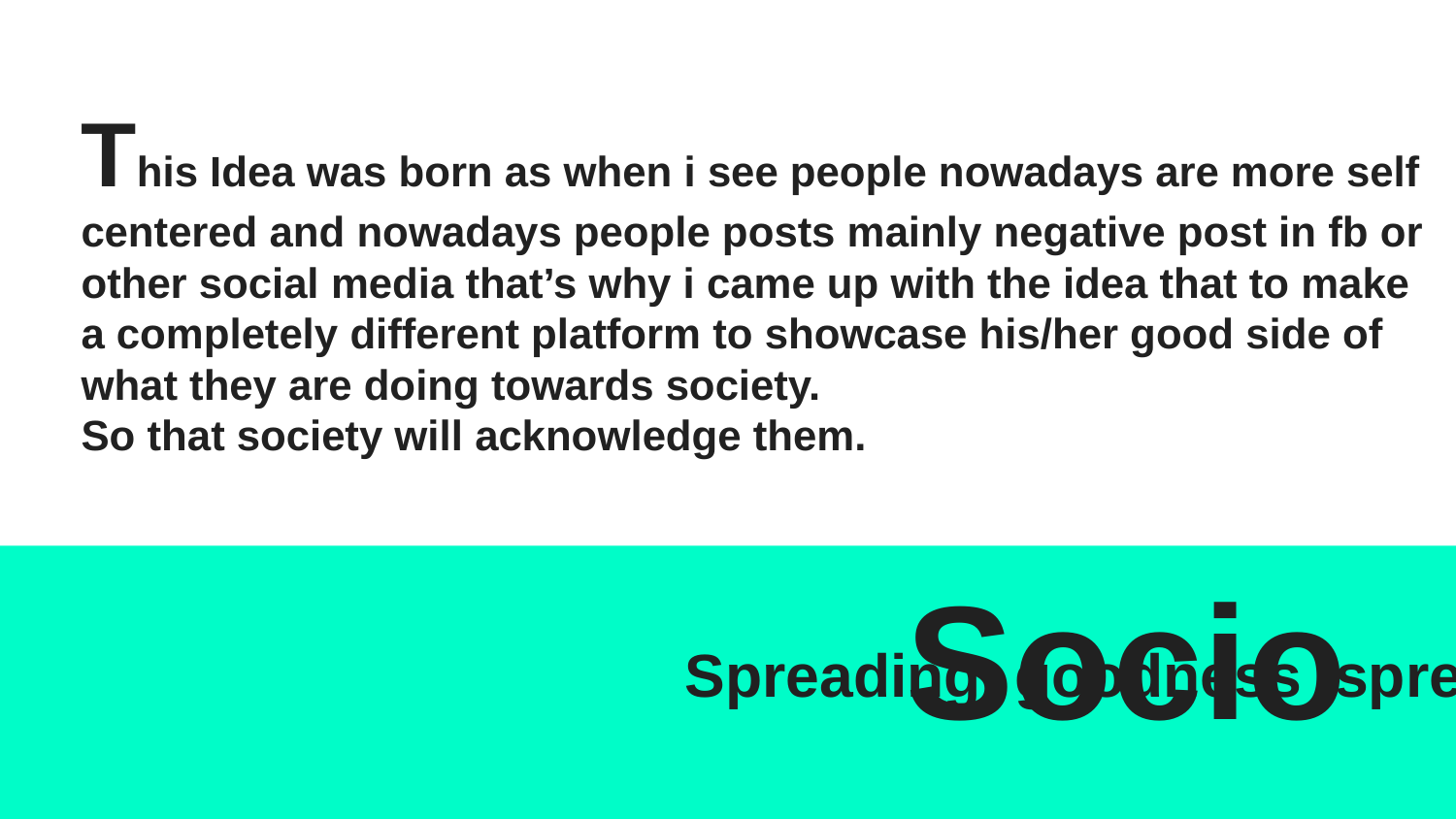

This Idea was born as when i see people nowadays are more self centered and nowadays people posts mainly negative post in fb or other social media that’s why i came up with the idea that to make a completely different platform to showcase his/her good side of what they are doing towards society.
So that society will acknowledge them.
# Spreading  goodness  spreading  smiles
Sociogo